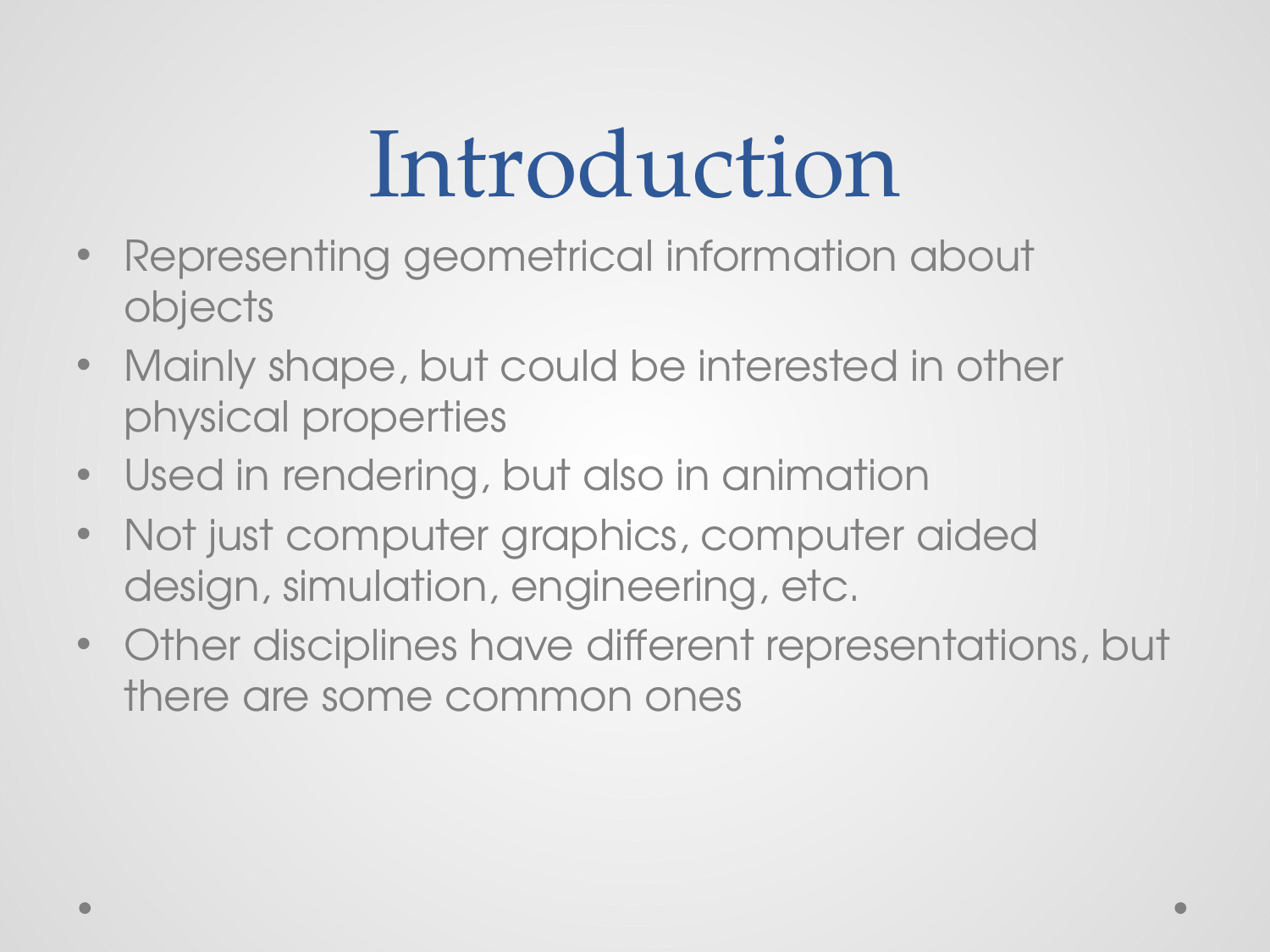

# Introduction
Representing geometrical information about objects
Mainly shape, but could be interested in other physical properties
Used in rendering, but also in animation
Not just computer graphics, computer aided design, simulation, engineering, etc.
Other disciplines have different representations, but there are some common ones